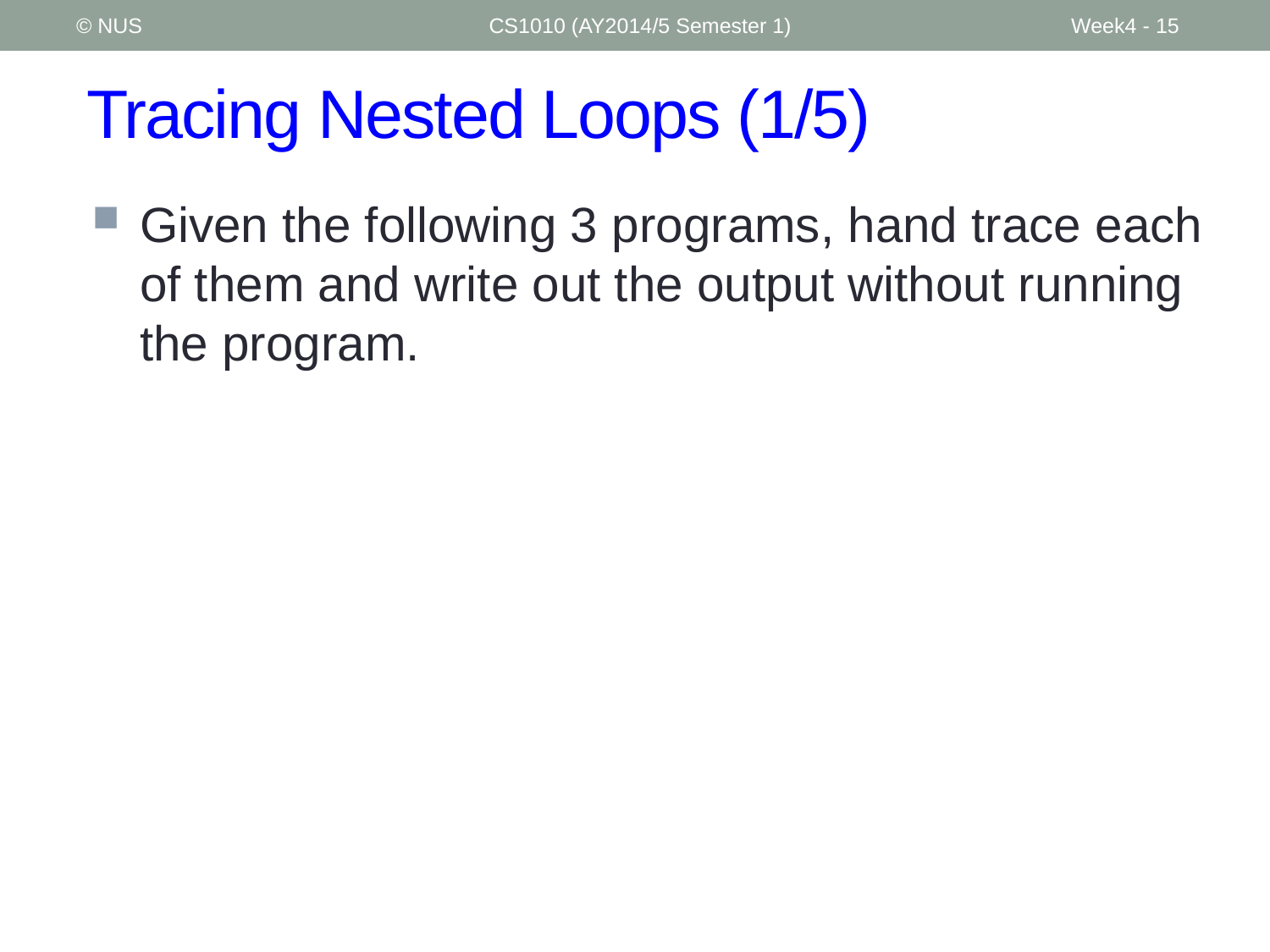

© NUS
CS1010 (AY2014/5 Semester 1)
Week4 - 15
# Tracing Nested Loops (1/5)
Given the following 3 programs, hand trace each of them and write out the output without running the program.